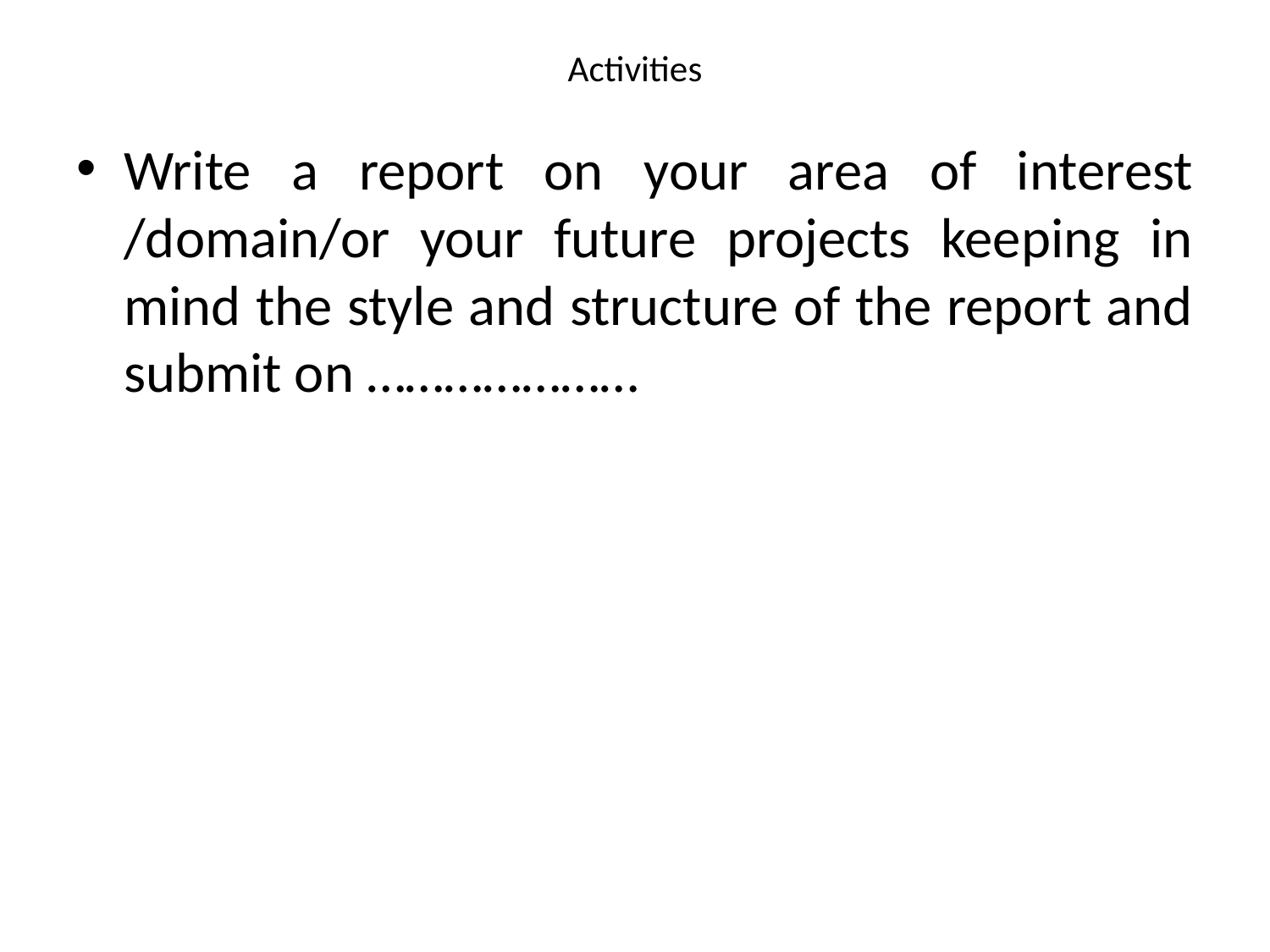

# Activities
Write a report on your area of interest /domain/or your future projects keeping in mind the style and structure of the report and submit on …………………